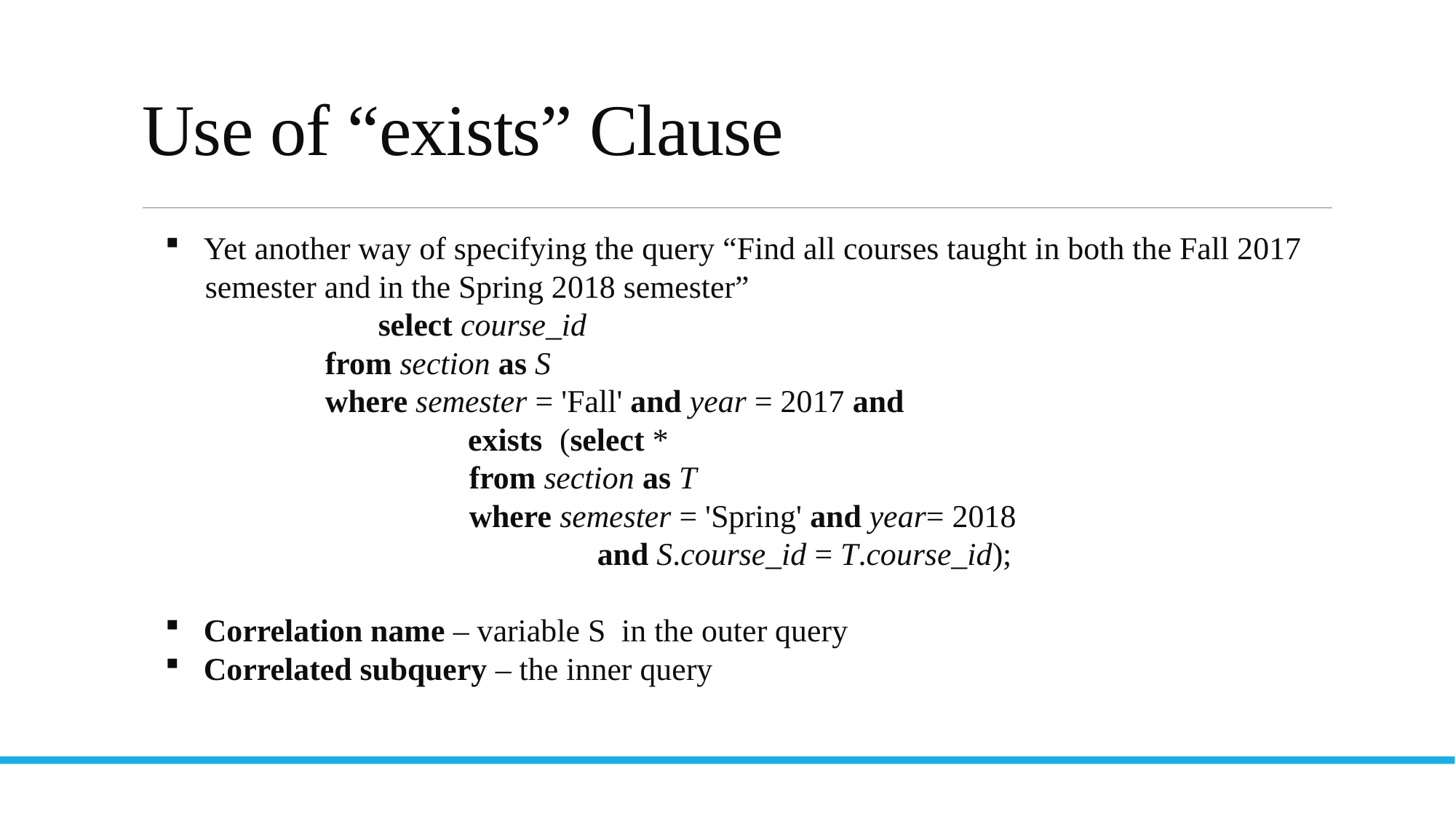

# Use of “exists” Clause
   Yet another way of specifying the query “Find all courses taught in both the Fall 2017
     semester and in the Spring 2018 semester”
	             select course_id
                    from section as S
                    where semester = 'Fall' and year = 2017 and
                                      exists  (select *
                                      from section as T
                                      where semester = 'Spring' and year= 2018
                                                      and S.course_id = T.course_id);

   Correlation name – variable S  in the outer query
   Correlated subquery – the inner query